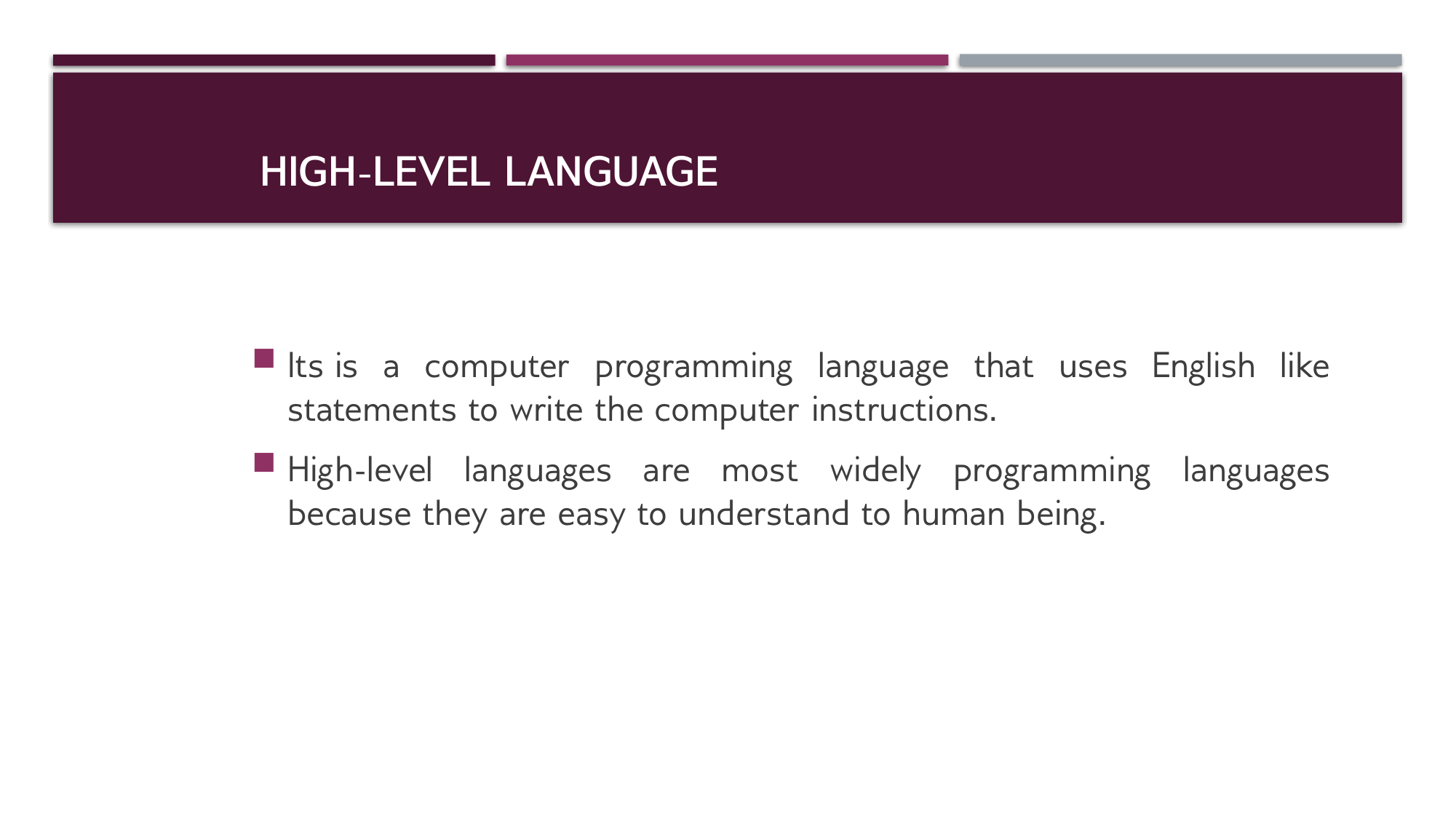

# High-Level Language
Its is a computer programming language that uses English like statements to write the computer instructions.
High-level languages are most widely programming languages because they are easy to understand to human being.